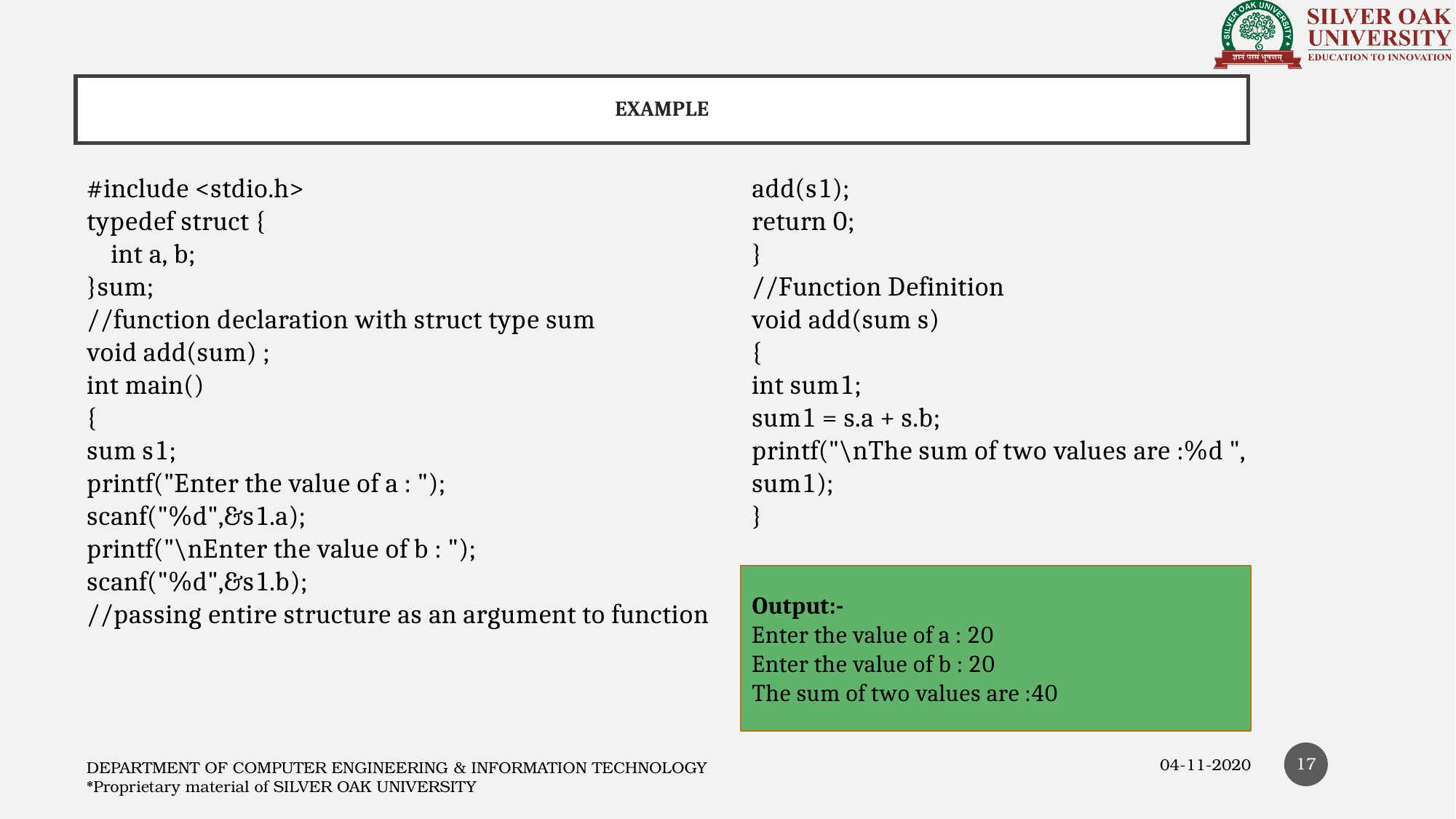

# EXAMPLE
#include <stdio.h>
typedef struct {
    int a, b;
}sum;
//function declaration with struct type sum
void add(sum) ;
int main()
{
sum s1;
printf("Enter the value of a : ");
scanf("%d",&s1.a);
printf("\nEnter the value of b : ");
scanf("%d",&s1.b);
//passing entire structure as an argument to function

add(s1);
return 0;
}
//Function Definition
void add(sum s)
{
int sum1;
sum1 = s.a + s.b;
printf("\nThe sum of two values are :%d ", sum1);
}

Output:-
Enter the value of a : 20
Enter the value of b : 20
The sum of two values are :40
17
04-11-2020
DEPARTMENT OF COMPUTER ENGINEERING & INFORMATION TECHNOLOGY
*Proprietary material of SILVER OAK UNIVERSITY